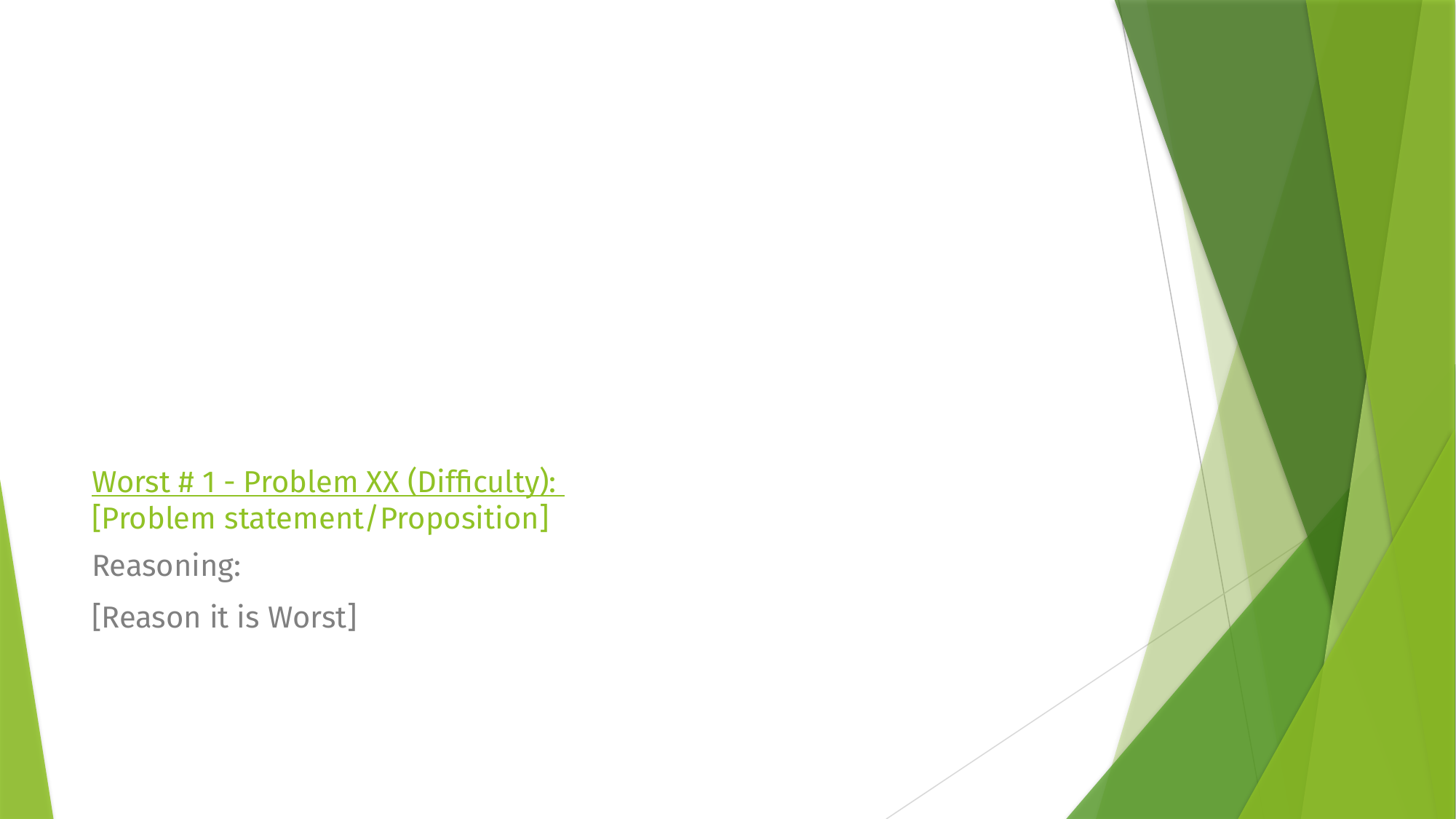

# Worst # 1 - Problem XX (Difficulty): [Problem statement/Proposition]
Reasoning:
[Reason it is Worst]